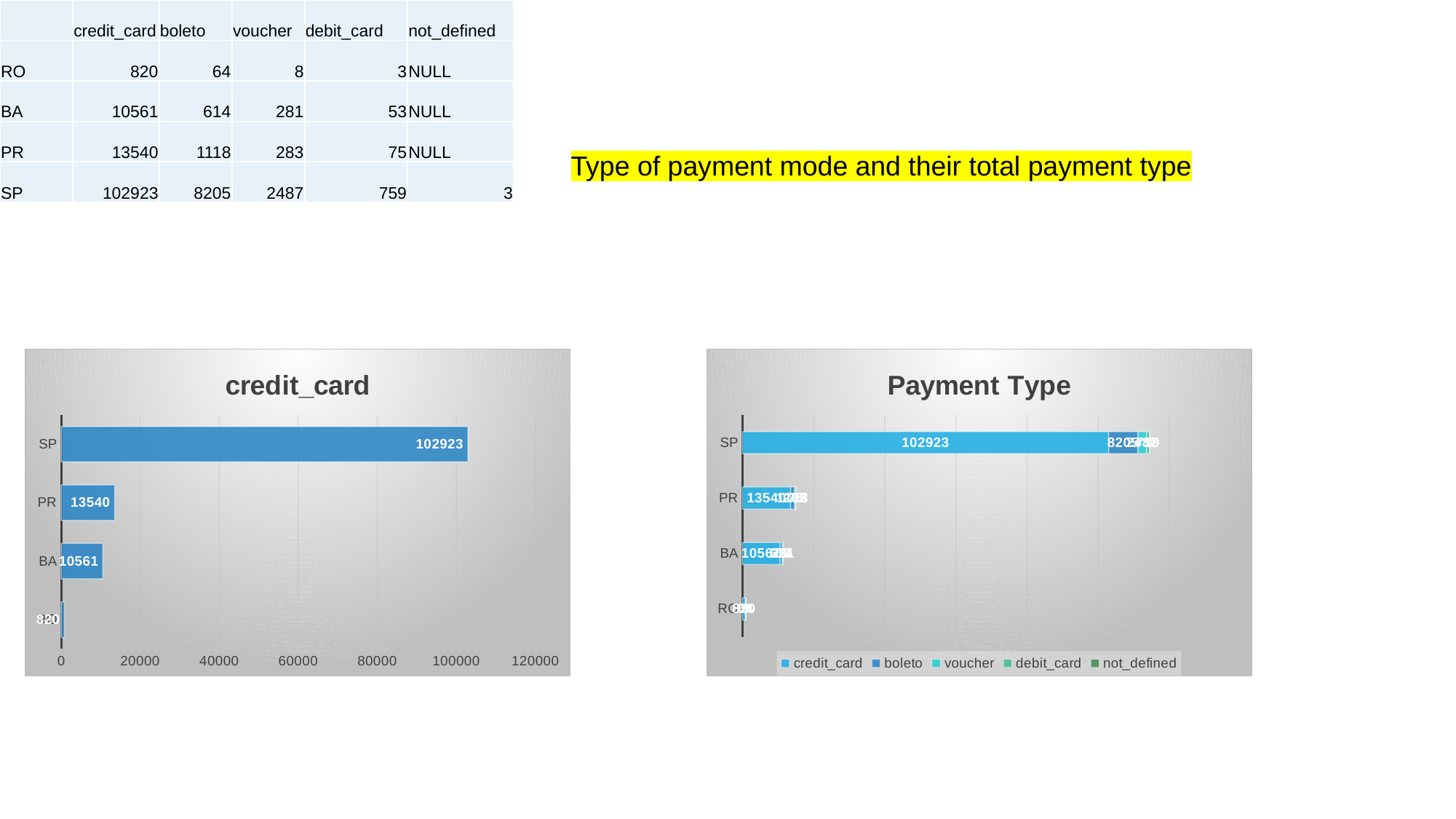

|  | credit\_card | boleto | voucher | debit\_card | not\_defined |
| --- | --- | --- | --- | --- | --- |
| RO | 820 | 64 | 8 | 3 | NULL |
| BA | 10561 | 614 | 281 | 53 | NULL |
| PR | 13540 | 1118 | 283 | 75 | NULL |
| SP | 102923 | 8205 | 2487 | 759 | 3 |
Type of payment mode and their total payment type

### Chart:

| Category | credit_card |
|---|---|
| RO | 820.0 |
| BA | 10561.0 |
| PR | 13540.0 |
| SP | 102923.0 |

### Chart: Payment Type

| Category | credit_card | boleto | voucher | debit_card | not_defined |
|---|---|---|---|---|---|
| RO | 820.0 | 64.0 | 8.0 | 3.0 | 0.0 |
| BA | 10561.0 | 614.0 | 281.0 | 53.0 | 0.0 |
| PR | 13540.0 | 1118.0 | 283.0 | 75.0 | 0.0 |
| SP | 102923.0 | 8205.0 | 2487.0 | 759.0 | 3.0 |